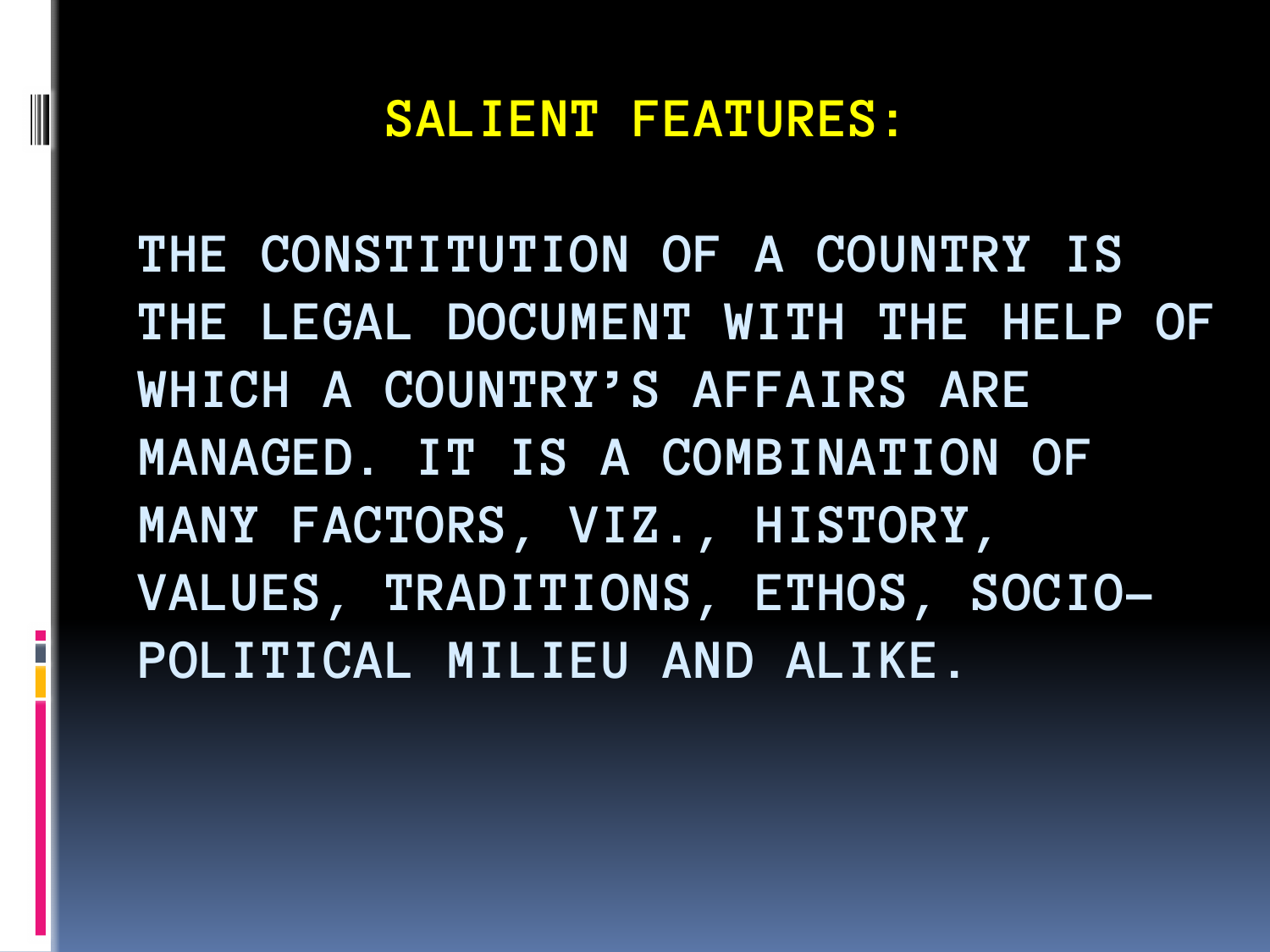

# Salient Features: The Constitution of a country is the legal document with the help of which a country’s affairs are managed. It is a combination of many factors, viz., history, values, traditions, ethos, socio-political milieu and alike.